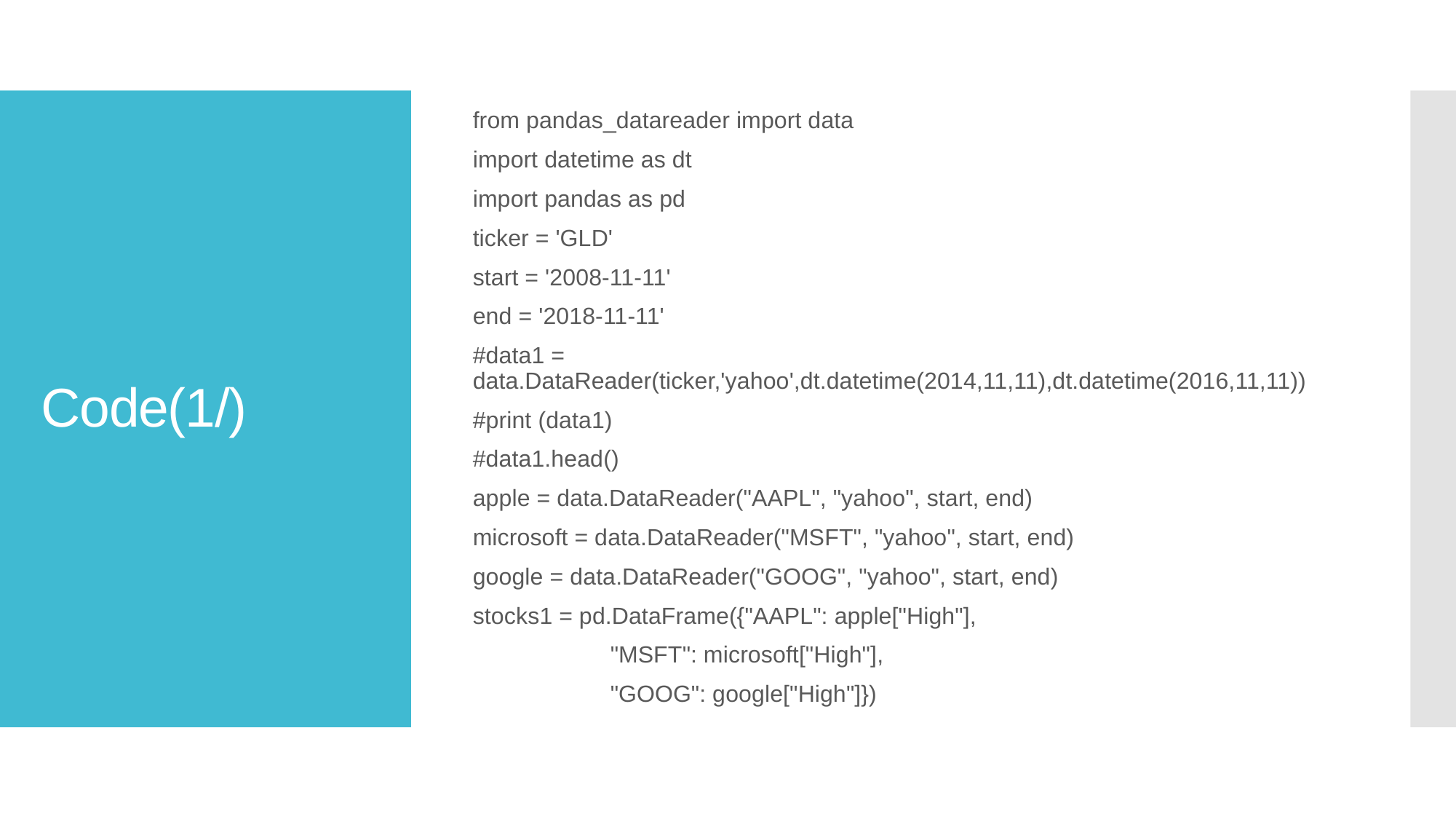

from pandas_datareader import data
import datetime as dt
import pandas as pd
ticker = 'GLD'
start = '2008-11-11'
end = '2018-11-11'
#data1 = data.DataReader(ticker,'yahoo',dt.datetime(2014,11,11),dt.datetime(2016,11,11))
#print (data1)
#data1.head()
apple = data.DataReader("AAPL", "yahoo", start, end)
microsoft = data.DataReader("MSFT", "yahoo", start, end)
google = data.DataReader("GOOG", "yahoo", start, end)
stocks1 = pd.DataFrame({"AAPL": apple["High"],
                     "MSFT": microsoft["High"],
                     "GOOG": google["High"]})

# Code(1/)